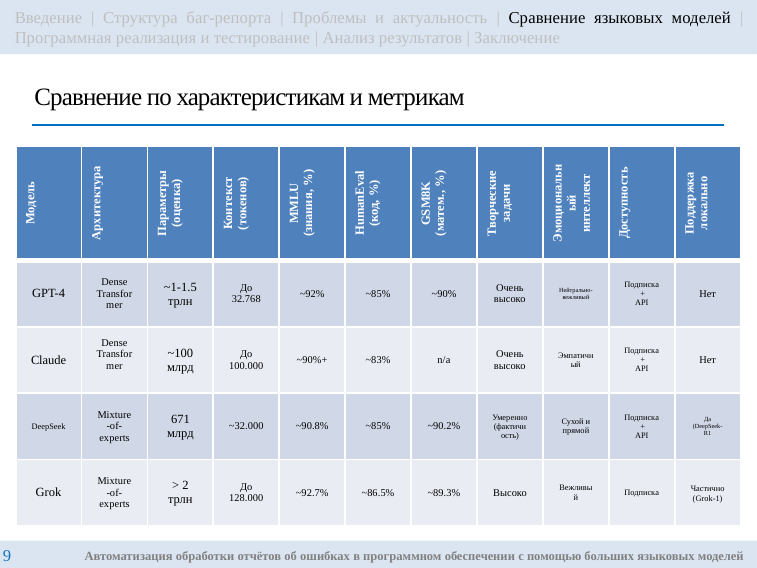

Введение | Структура баг-репорта | Проблемы и актуальность | Сравнение языковых моделей | Программная реализация и тестирование | Анализ результатов | Заключение
# Сравнение по характеристикам и метрикам
| Модель | Архитектура | Параметры (оценка) | Контекст (токенов) | MMLU (знания, %) | HumanEval (код, %) | GSM8K (матем., %) | Творческие задачи | Эмоциональный интеллект | Доступность | Поддержка локально |
| --- | --- | --- | --- | --- | --- | --- | --- | --- | --- | --- |
| GPT-4 | Dense Transformer | ~1-1.5 трлн | До 32.768 | ~92% | ~85% | ~90% | Очень высоко | Нейтрально-вежливый | Подписка + API | Нет |
| Claude | Dense Transformer | ~100 млрд | До 100.000 | ~90%+ | ~83% | n/a | Очень высоко | Эмпатичный | Подписка + API | Нет |
| DeepSeek | Mixture-of- experts | 671 млрд | ~32.000 | ~90.8% | ~85% | ~90.2% | Умеренно (фактичность) | Сухой и прямой | Подписка + API | Да (DeepSeek-R1 |
| Grok | Mixture-of- experts | > 2 трлн | До 128.000 | ~92.7% | ~86.5% | ~89.3% | Высоко | Вежливый | Подписка | Частично (Grok-1) |
Автоматизация обработки отчётов об ошибках в программном обеспечении с помощью больших языковых моделей
9